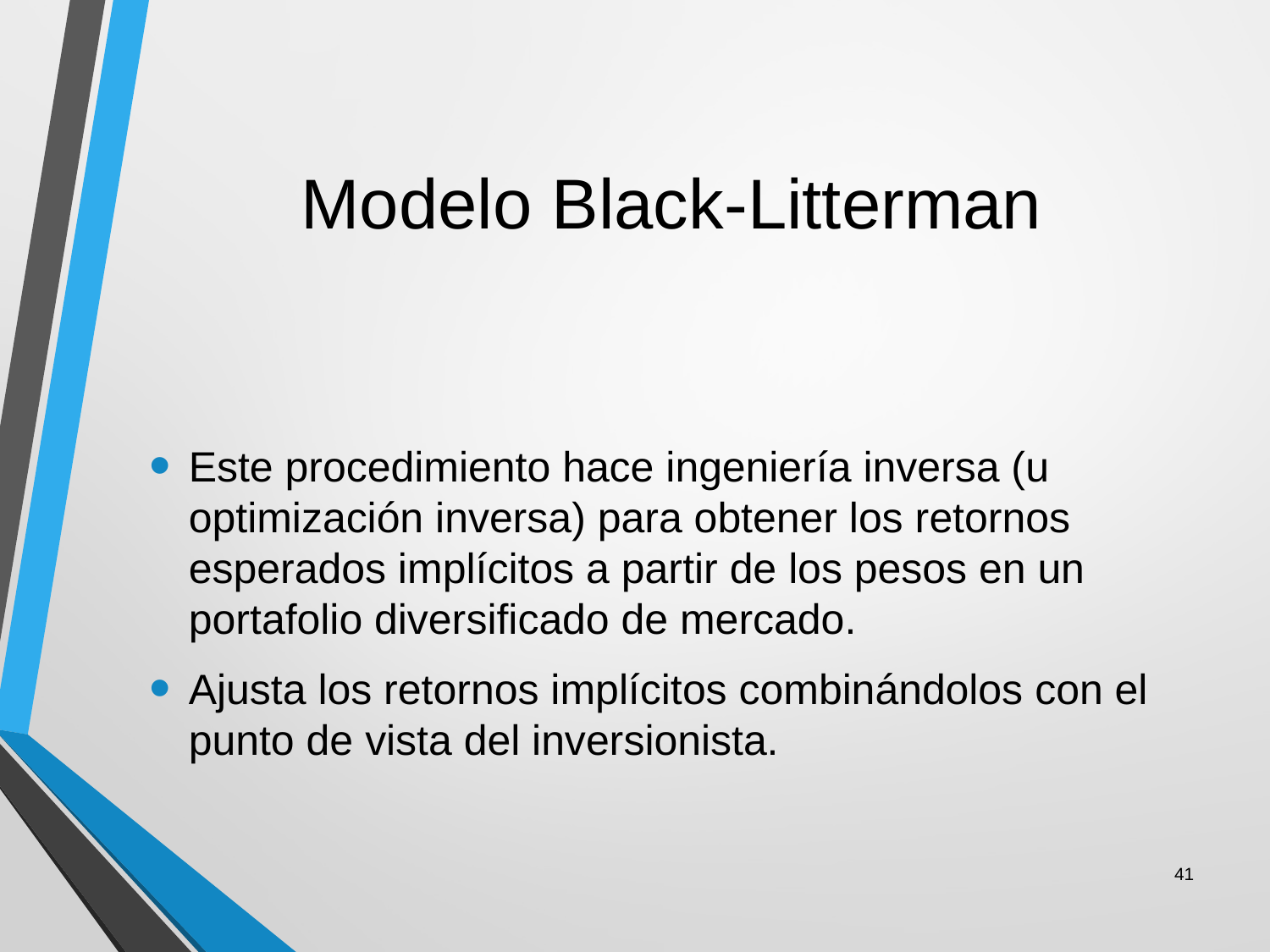

# Modelo Black-Litterman
Este procedimiento hace ingeniería inversa (u optimización inversa) para obtener los retornos esperados implícitos a partir de los pesos en un portafolio diversificado de mercado.
Ajusta los retornos implícitos combinándolos con el punto de vista del inversionista.
41